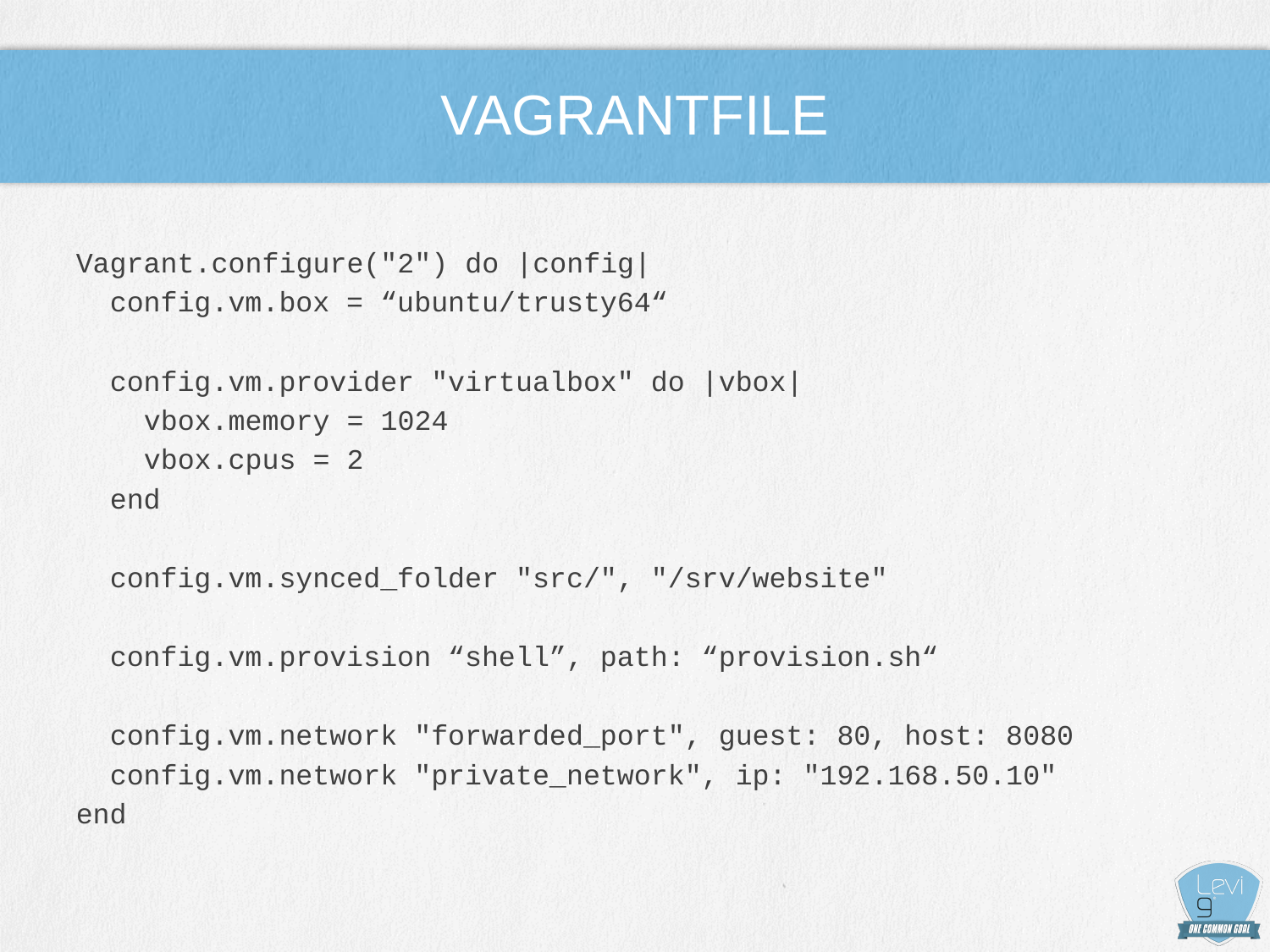

# Vagrantfile
Vagrant.configure("2") do |config|
  config.vm.box = “ubuntu/trusty64“

  config.vm.provider "virtualbox" do |vbox|
    vbox.memory = 1024
    vbox.cpus = 2
  end

  config.vm.synced_folder "src/", "/srv/website"

  config.vm.provision “shell”, path: “provision.sh“

  config.vm.network "forwarded_port", guest: 80, host: 8080
  config.vm.network "private_network", ip: "192.168.50.10"
end